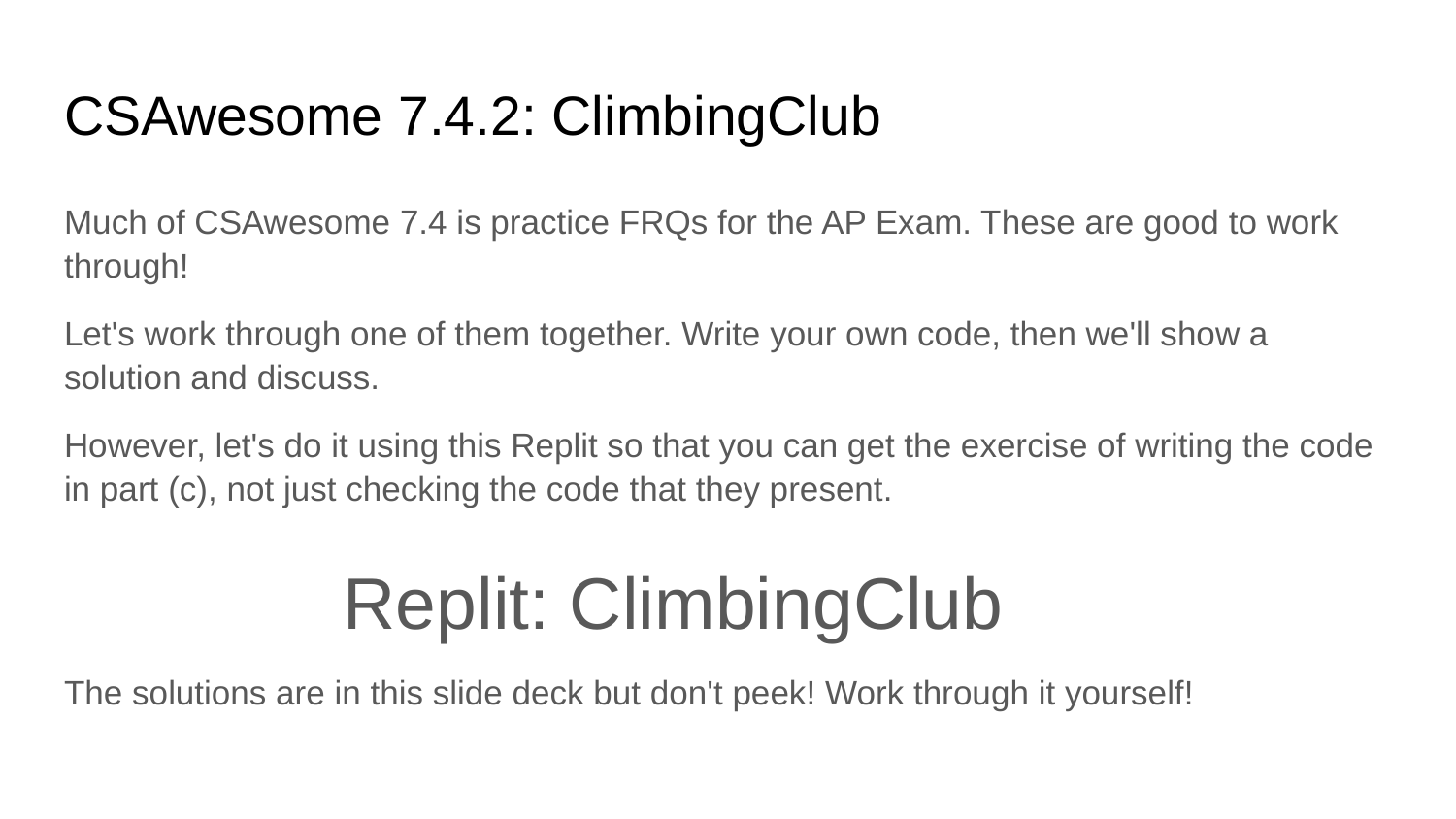

# CSAwesome 7.4.2: ClimbingClub
Much of CSAwesome 7.4 is practice FRQs for the AP Exam. These are good to work through!
Let's work through one of them together. Write your own code, then we'll show a solution and discuss.
However, let's do it using this Replit so that you can get the exercise of writing the code in part (c), not just checking the code that they present.

The solutions are in this slide deck but don't peek! Work through it yourself!
Replit: ClimbingClub